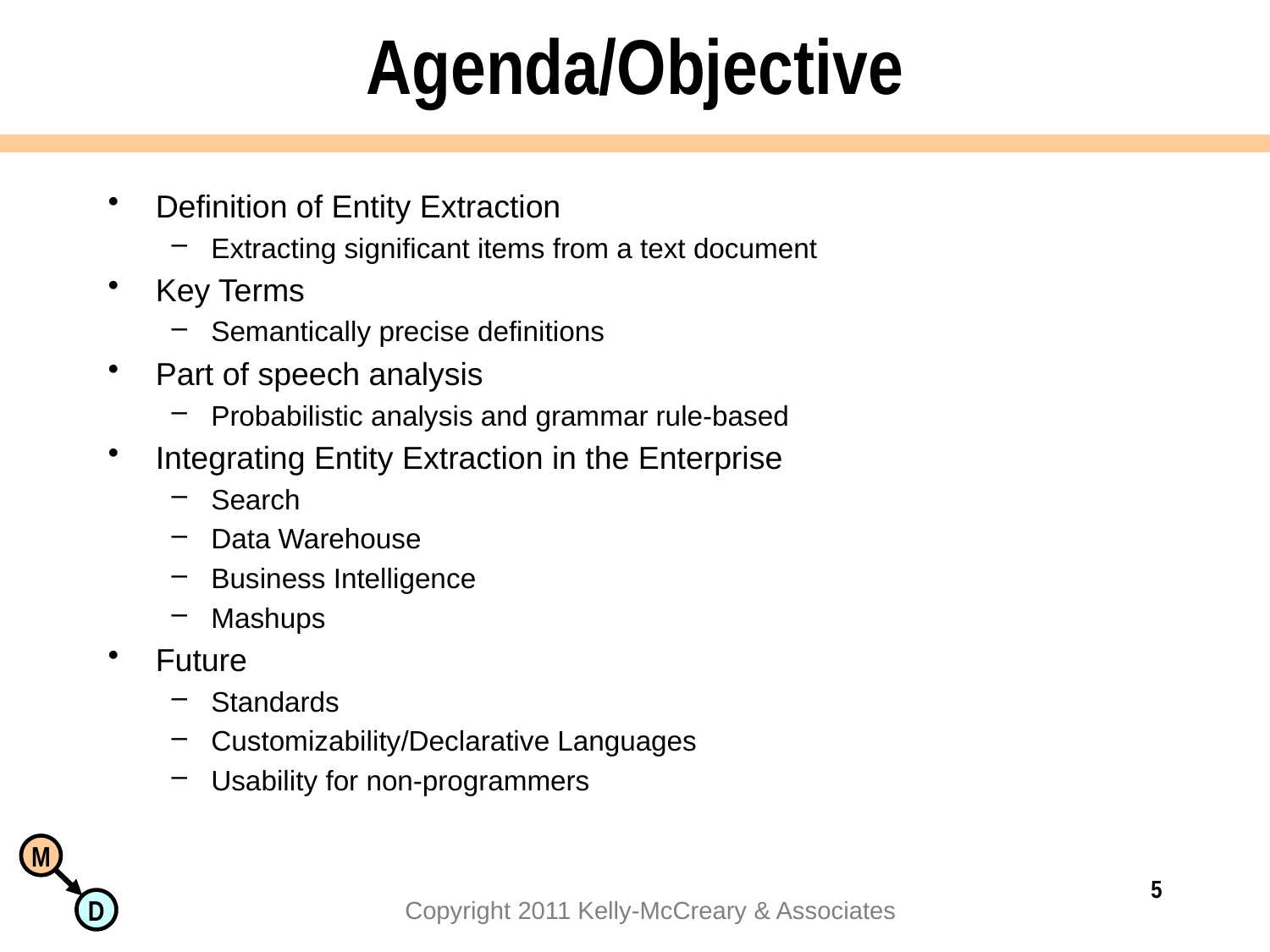

# Agenda/Objective
Definition of Entity Extraction
Extracting significant items from a text document
Key Terms
Semantically precise definitions
Part of speech analysis
Probabilistic analysis and grammar rule-based
Integrating Entity Extraction in the Enterprise
Search
Data Warehouse
Business Intelligence
Mashups
Future
Standards
Customizability/Declarative Languages
Usability for non-programmers

5
Copyright 2011 Kelly-McCreary & Associates